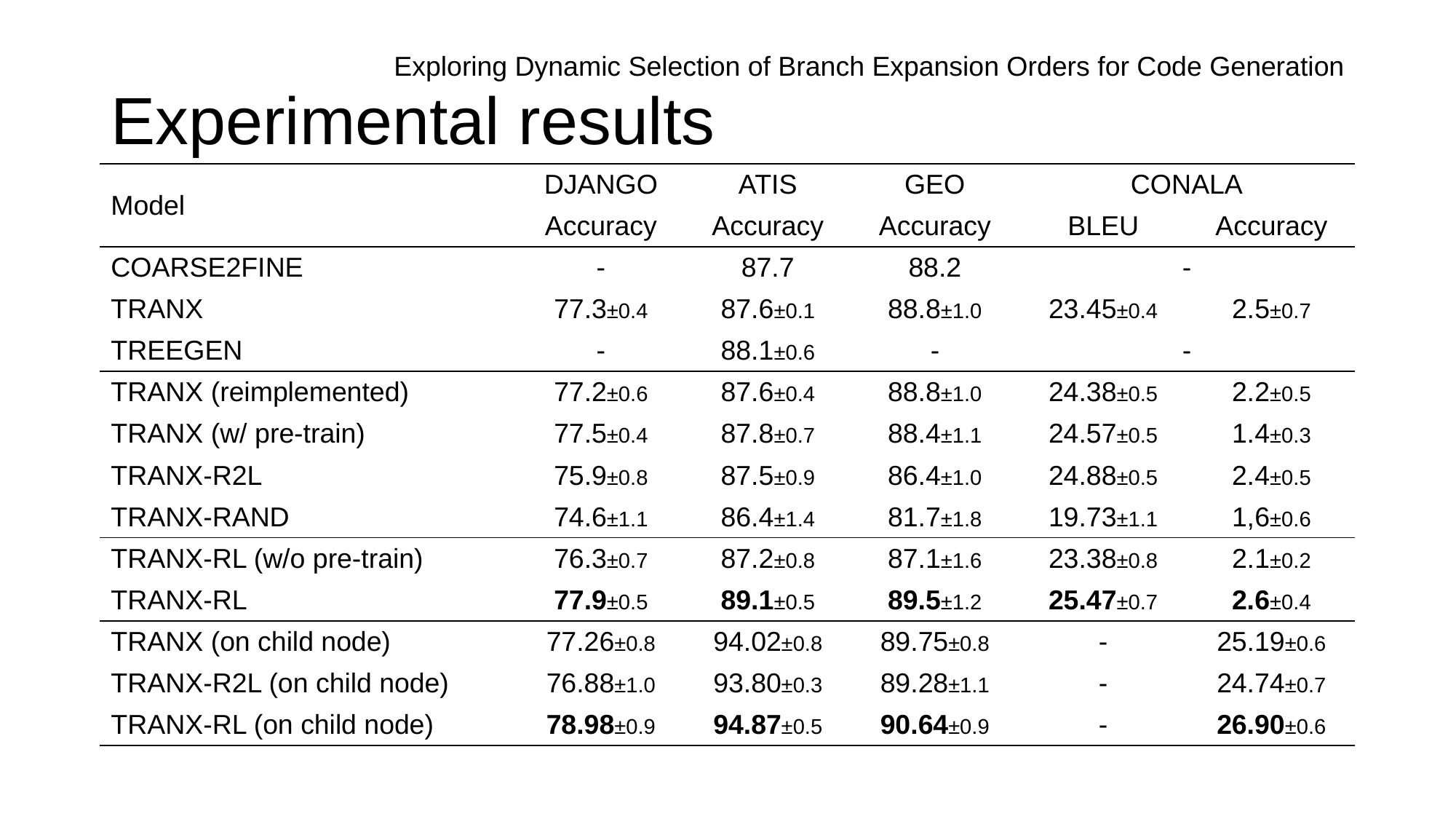

# Experimental results
| Model | DJANGO | ATIS | GEO | CONALA |  |
| --- | --- | --- | --- | --- | --- |
|  | Accuracy | Accuracy | Accuracy | BLEU | Accuracy |
| COARSE2FINE | - | 87.7 | 88.2 | - |  |
| TRANX | 77.3±0.4 | 87.6±0.1 | 88.8±1.0 | 23.45±0.4 | 2.5±0.7 |
| TREEGEN | - | 88.1±0.6 | - | - |  |
| TRANX (reimplemented) | 77.2±0.6 | 87.6±0.4 | 88.8±1.0 | 24.38±0.5 | 2.2±0.5 |
| TRANX (w/ pre-train) | 77.5±0.4 | 87.8±0.7 | 88.4±1.1 | 24.57±0.5 | 1.4±0.3 |
| TRANX-R2L | 75.9±0.8 | 87.5±0.9 | 86.4±1.0 | 24.88±0.5 | 2.4±0.5 |
| TRANX-RAND | 74.6±1.1 | 86.4±1.4 | 81.7±1.8 | 19.73±1.1 | 1,6±0.6 |
| TRANX-RL (w/o pre-train) | 76.3±0.7 | 87.2±0.8 | 87.1±1.6 | 23.38±0.8 | 2.1±0.2 |
| TRANX-RL | 77.9±0.5 | 89.1±0.5 | 89.5±1.2 | 25.47±0.7 | 2.6±0.4 |
| TRANX (on child node) | 77.26±0.8 | 94.02±0.8 | 89.75±0.8 | - | 25.19±0.6 |
| TRANX-R2L (on child node) | 76.88±1.0 | 93.80±0.3 | 89.28±1.1 | - | 24.74±0.7 |
| TRANX-RL (on child node) | 78.98±0.9 | 94.87±0.5 | 90.64±0.9 | - | 26.90±0.6 |